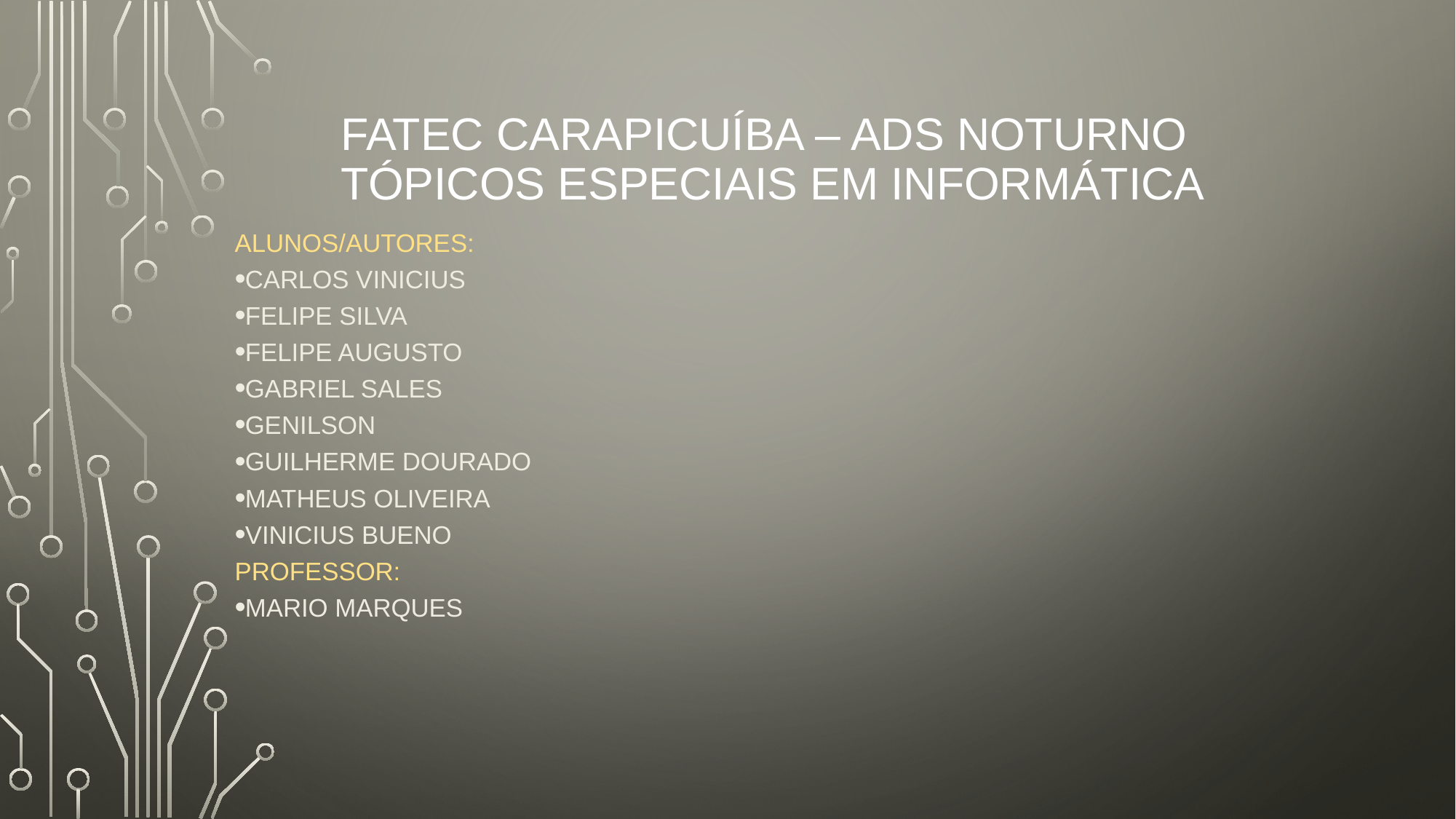

# FATEC CARAPICUÍBA – ADS NOTURNO TÓPICOS ESPECIAIS EM INFORMÁTICA
Alunos/Autores:
Carlos Vinicius
Felipe Silva
Felipe Augusto
Gabriel Sales
Genilson
Guilherme Dourado
Matheus Oliveira
Vinicius Bueno
Professor:
Mario Marques